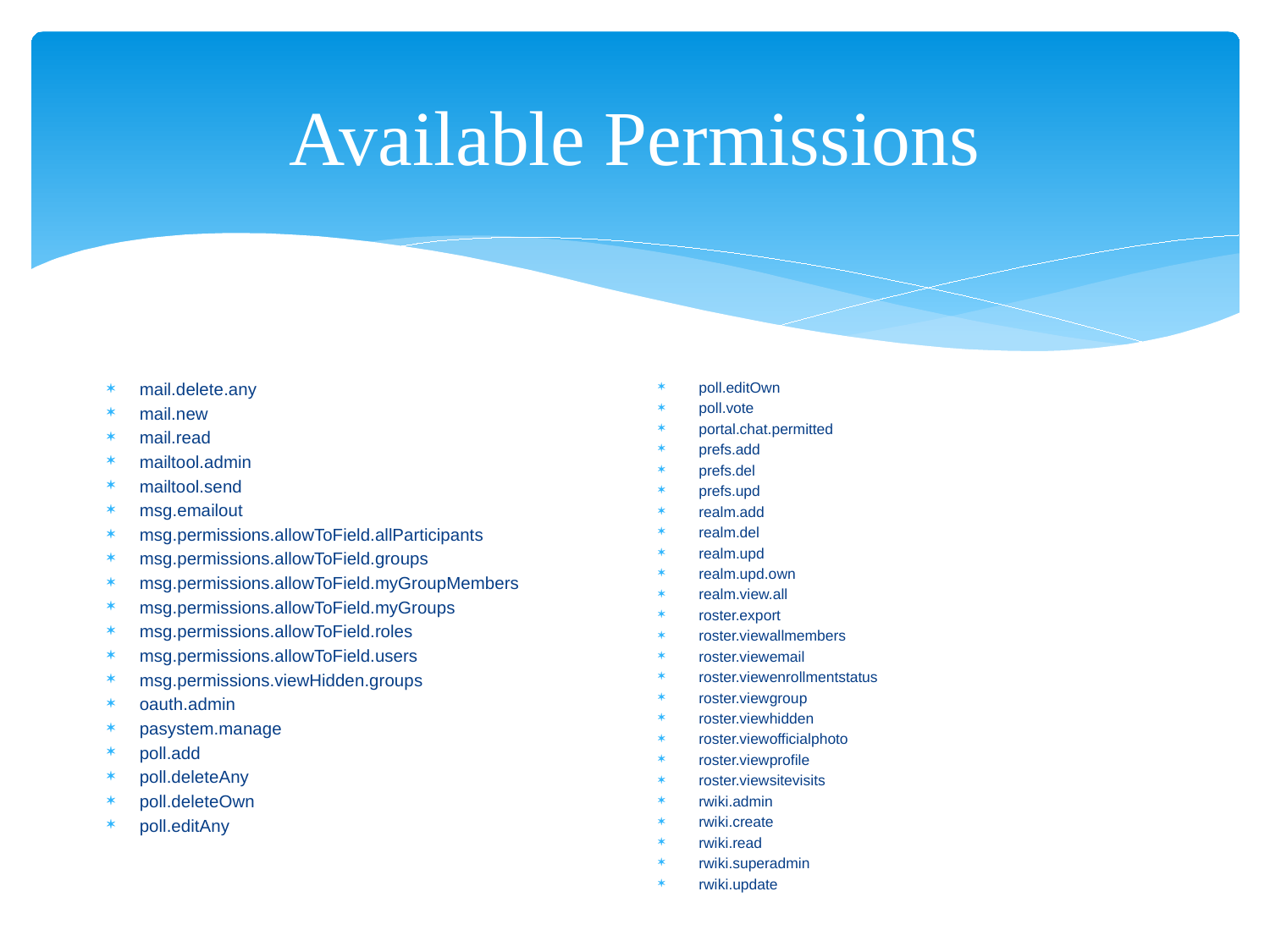

# Available Permissions
mail.delete.any
mail.new
mail.read
mailtool.admin
mailtool.send
msg.emailout
msg.permissions.allowToField.allParticipants
msg.permissions.allowToField.groups
msg.permissions.allowToField.myGroupMembers
msg.permissions.allowToField.myGroups
msg.permissions.allowToField.roles
msg.permissions.allowToField.users
msg.permissions.viewHidden.groups
oauth.admin
pasystem.manage
poll.add
poll.deleteAny
poll.deleteOwn
poll.editAny
poll.editOwn
poll.vote
portal.chat.permitted
prefs.add
prefs.del
prefs.upd
realm.add
realm.del
realm.upd
realm.upd.own
realm.view.all
roster.export
roster.viewallmembers
roster.viewemail
roster.viewenrollmentstatus
roster.viewgroup
roster.viewhidden
roster.viewofficialphoto
roster.viewprofile
roster.viewsitevisits
rwiki.admin
rwiki.create
rwiki.read
rwiki.superadmin
rwiki.update